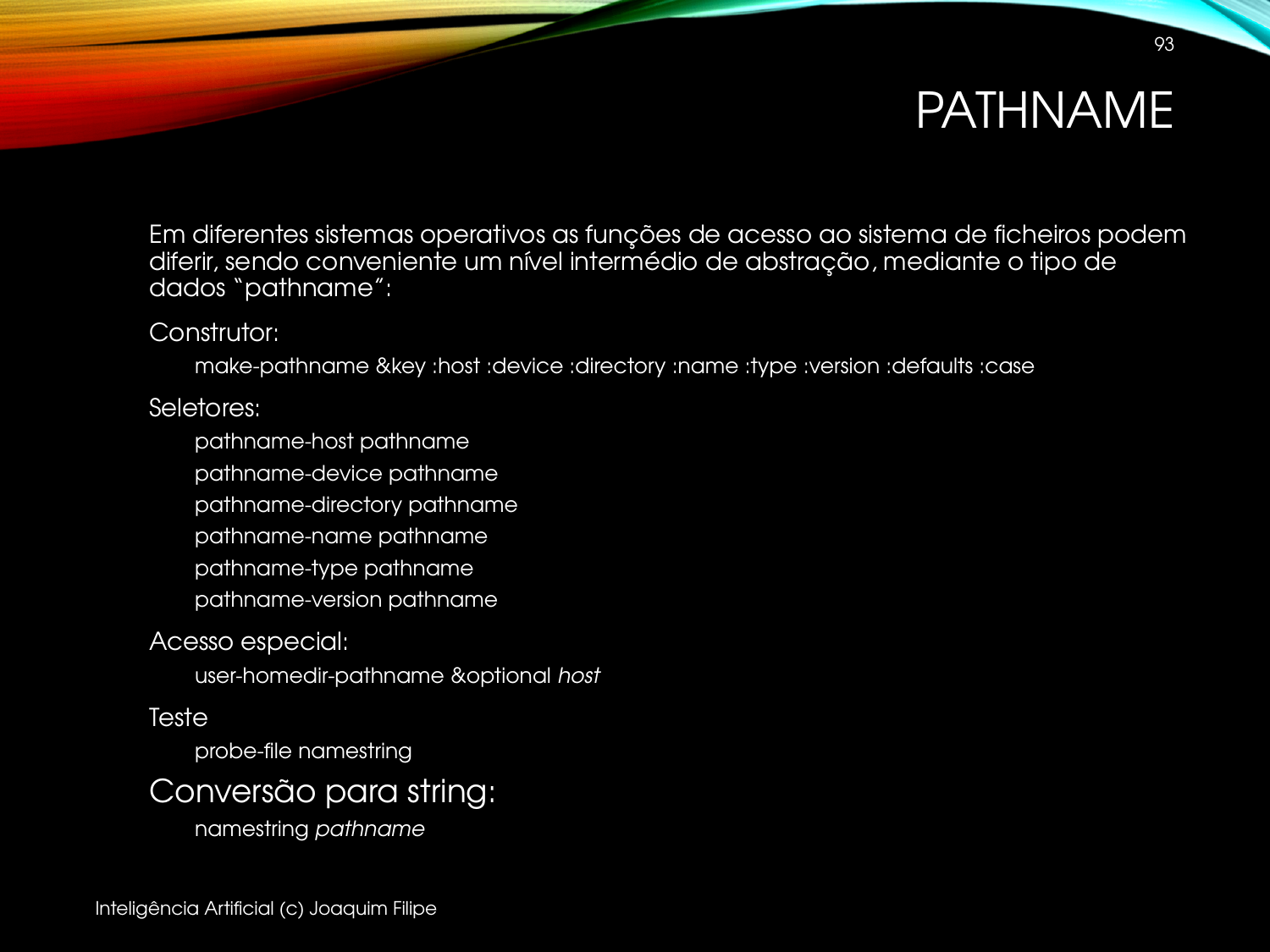

93
# Pathname
Em diferentes sistemas operativos as funções de acesso ao sistema de ficheiros podem diferir, sendo conveniente um nível intermédio de abstração, mediante o tipo de dados “pathname”:
Construtor:
make-pathname &key :host :device :directory :name :type :version :defaults :case
Seletores:
pathname-host pathname
pathname-device pathname
pathname-directory pathname
pathname-name pathname
pathname-type pathname
pathname-version pathname
Acesso especial:
user-homedir-pathname &optional host
Teste
probe-file namestring
Conversão para string:
namestring pathname
Inteligência Artificial (c) Joaquim Filipe